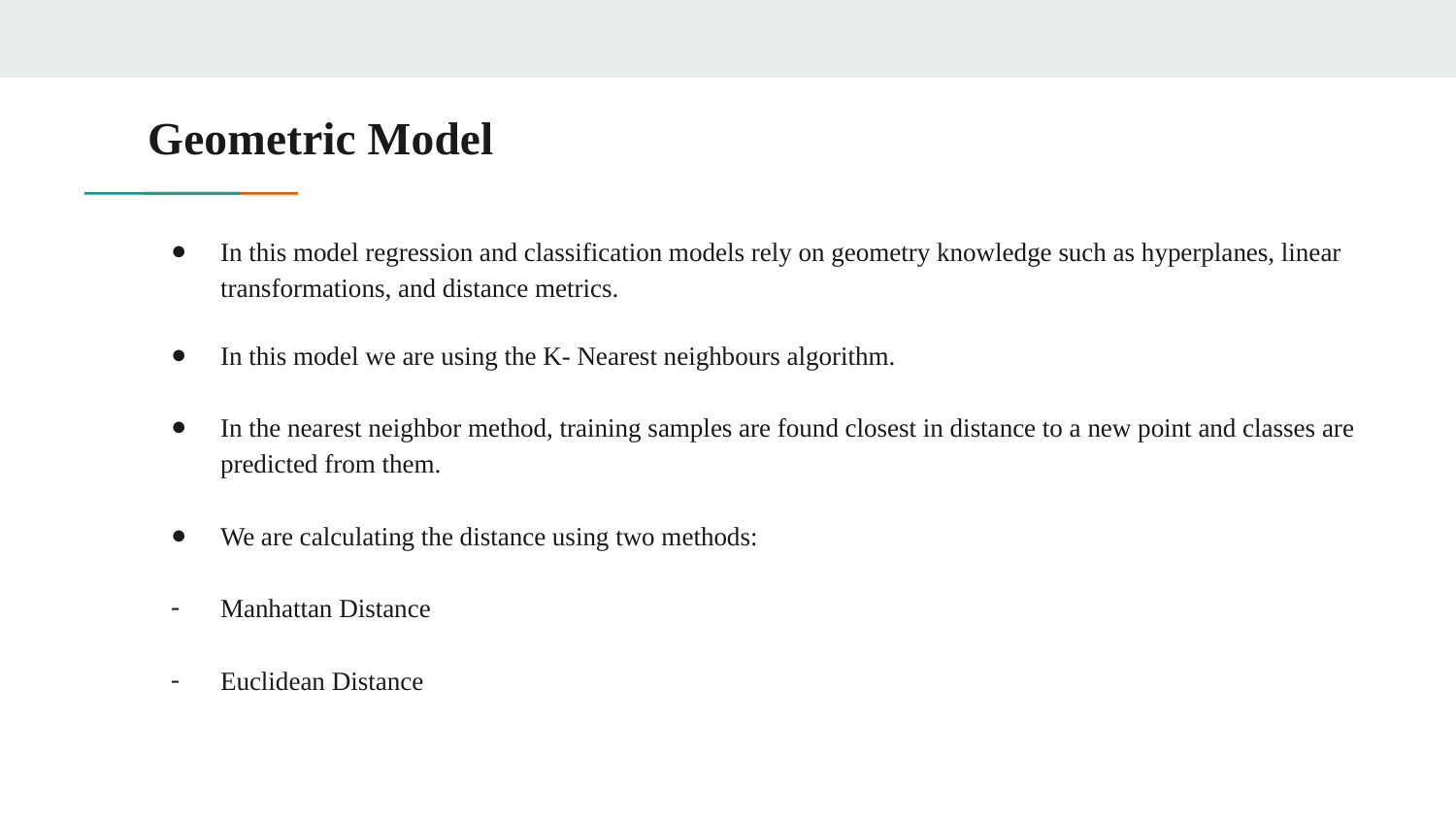

# Geometric Model
In this model regression and classification models rely on geometry knowledge such as hyperplanes, linear transformations, and distance metrics.
In this model we are using the K- Nearest neighbours algorithm.
In the nearest neighbor method, training samples are found closest in distance to a new point and classes are predicted from them.
We are calculating the distance using two methods:
Manhattan Distance
Euclidean Distance